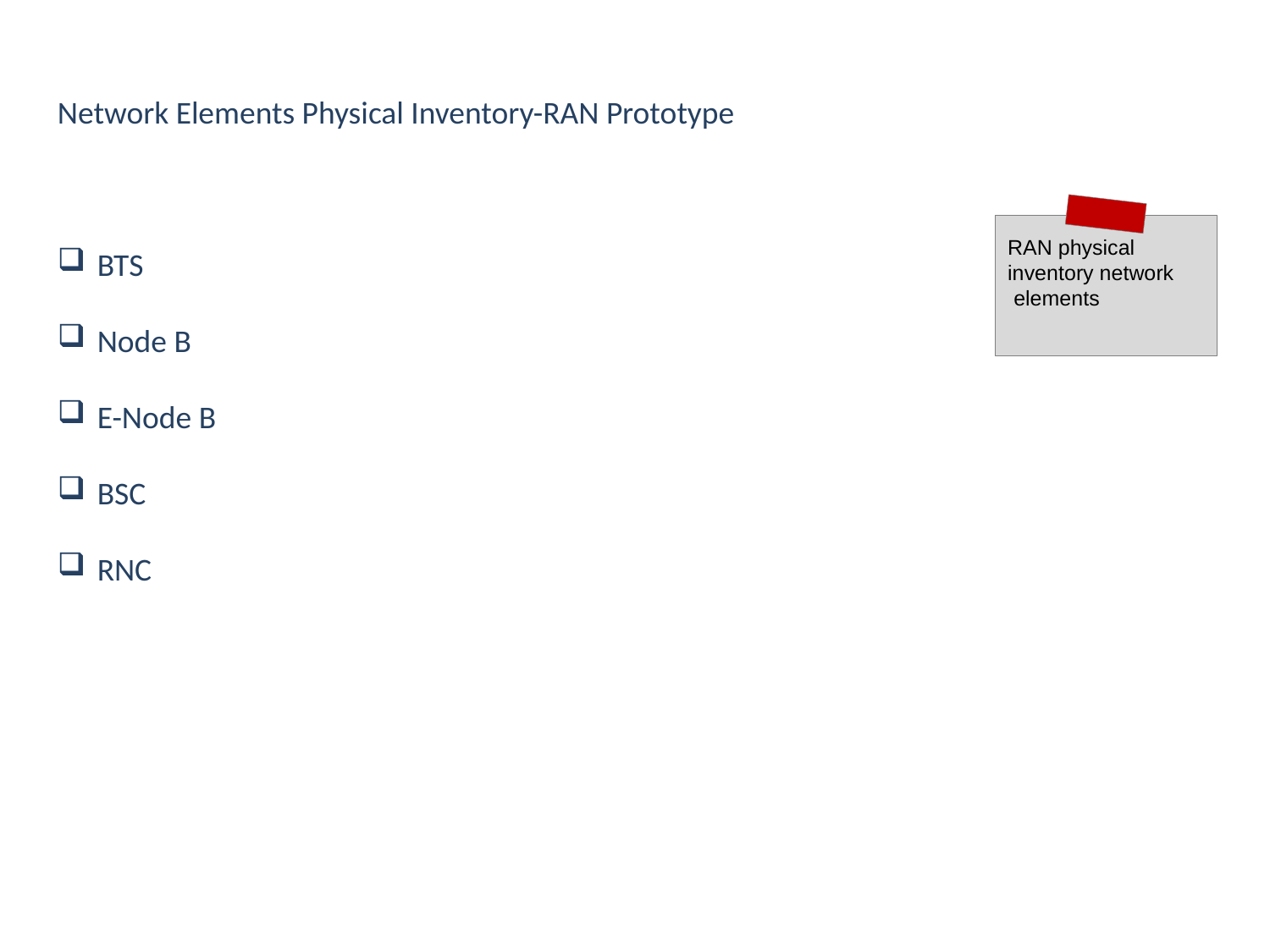

Network Elements Physical Inventory-RAN Prototype

BTS
Node B
E-Node B
BSC
RNC

RAN physical inventory network elements